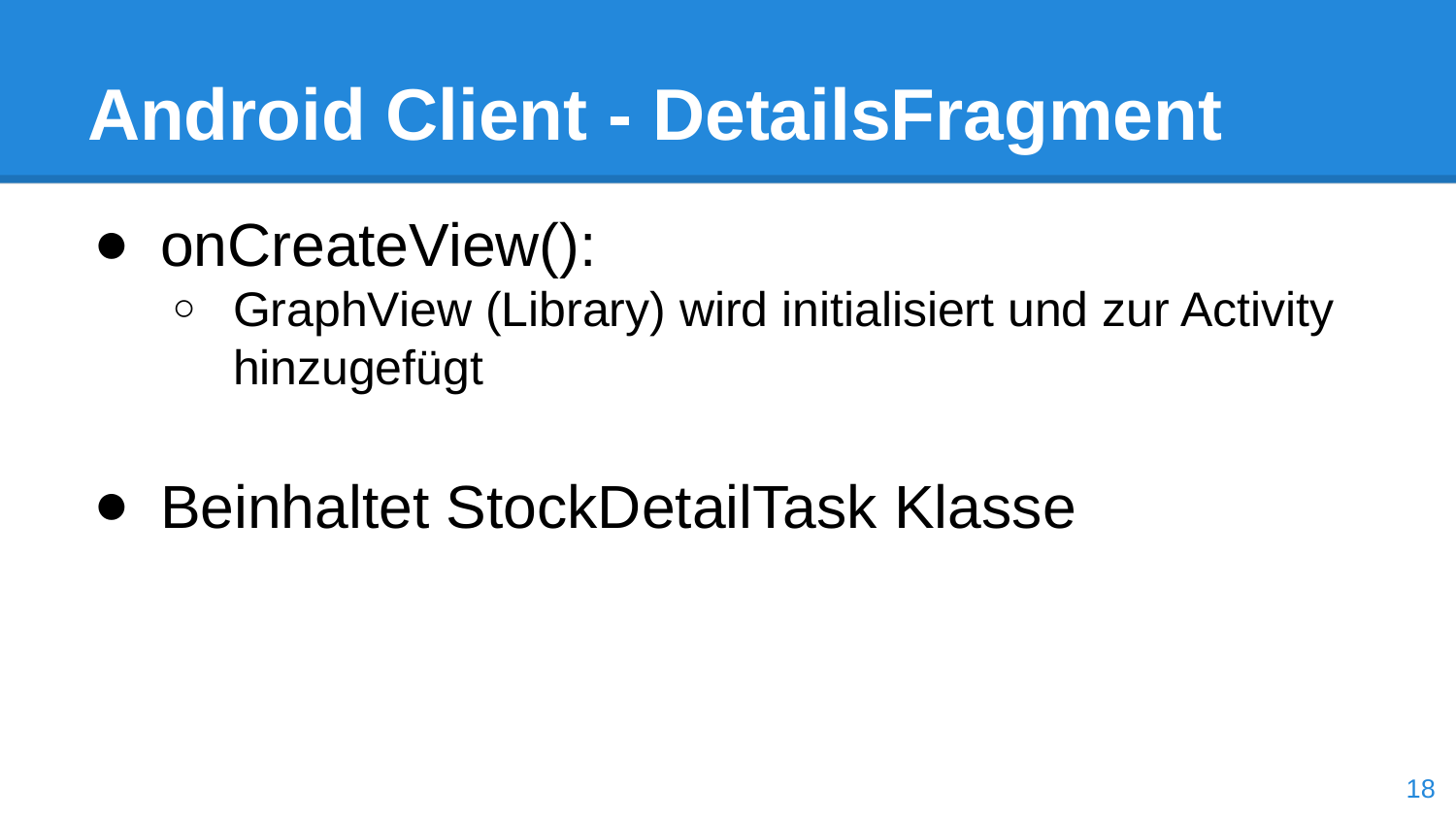

# Android Client - DetailsFragment
onCreateView():
GraphView (Library) wird initialisiert und zur Activity hinzugefügt

Beinhaltet StockDetailTask Klasse
18